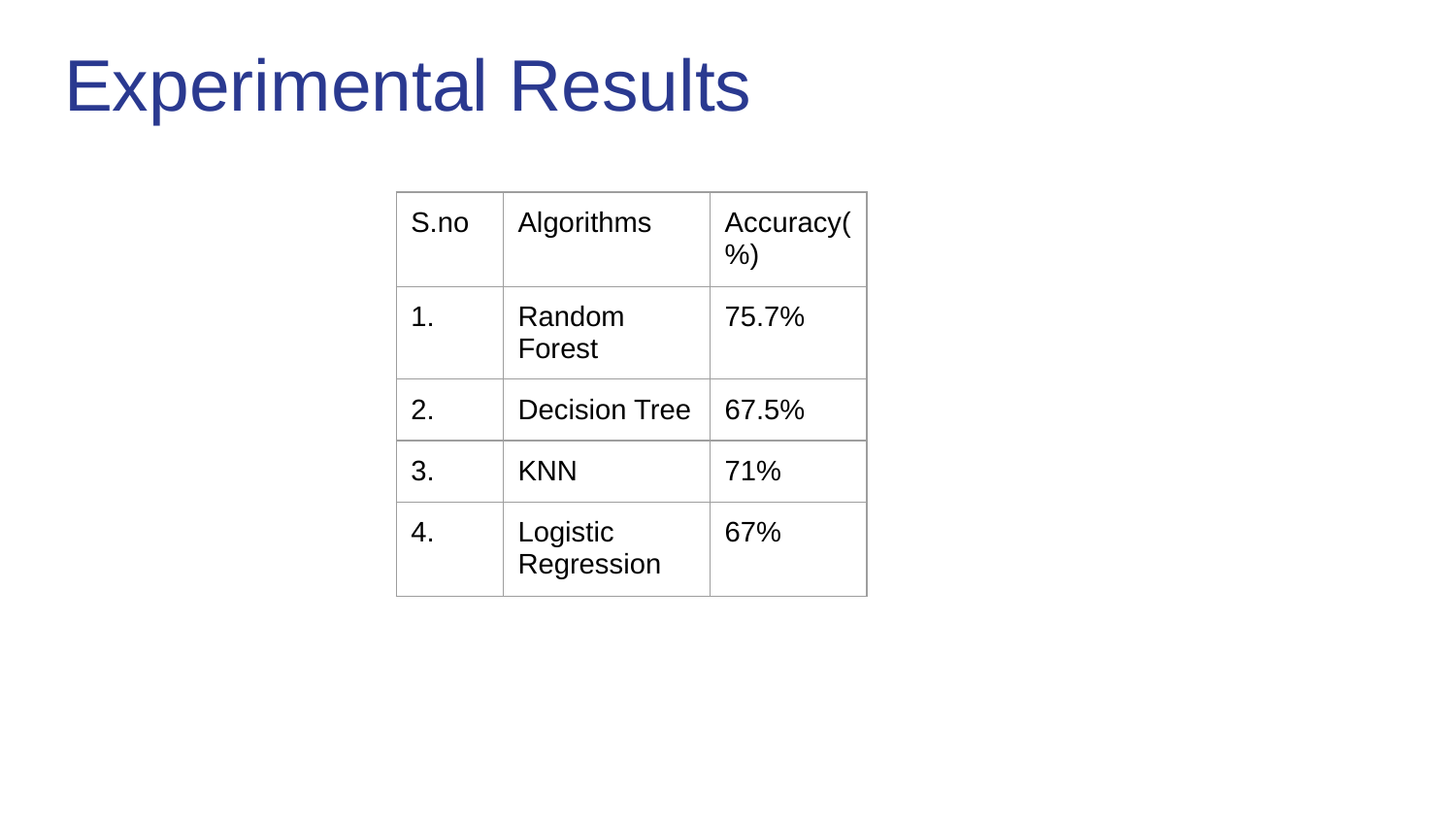

# Experimental Results

| S.no | Algorithms | Accuracy(%) |
| --- | --- | --- |
| 1. | Random Forest | 75.7% |
| 2. | Decision Tree | 67.5% |
| 3. | KNN | 71% |
| 4. | Logistic Regression | 67% |